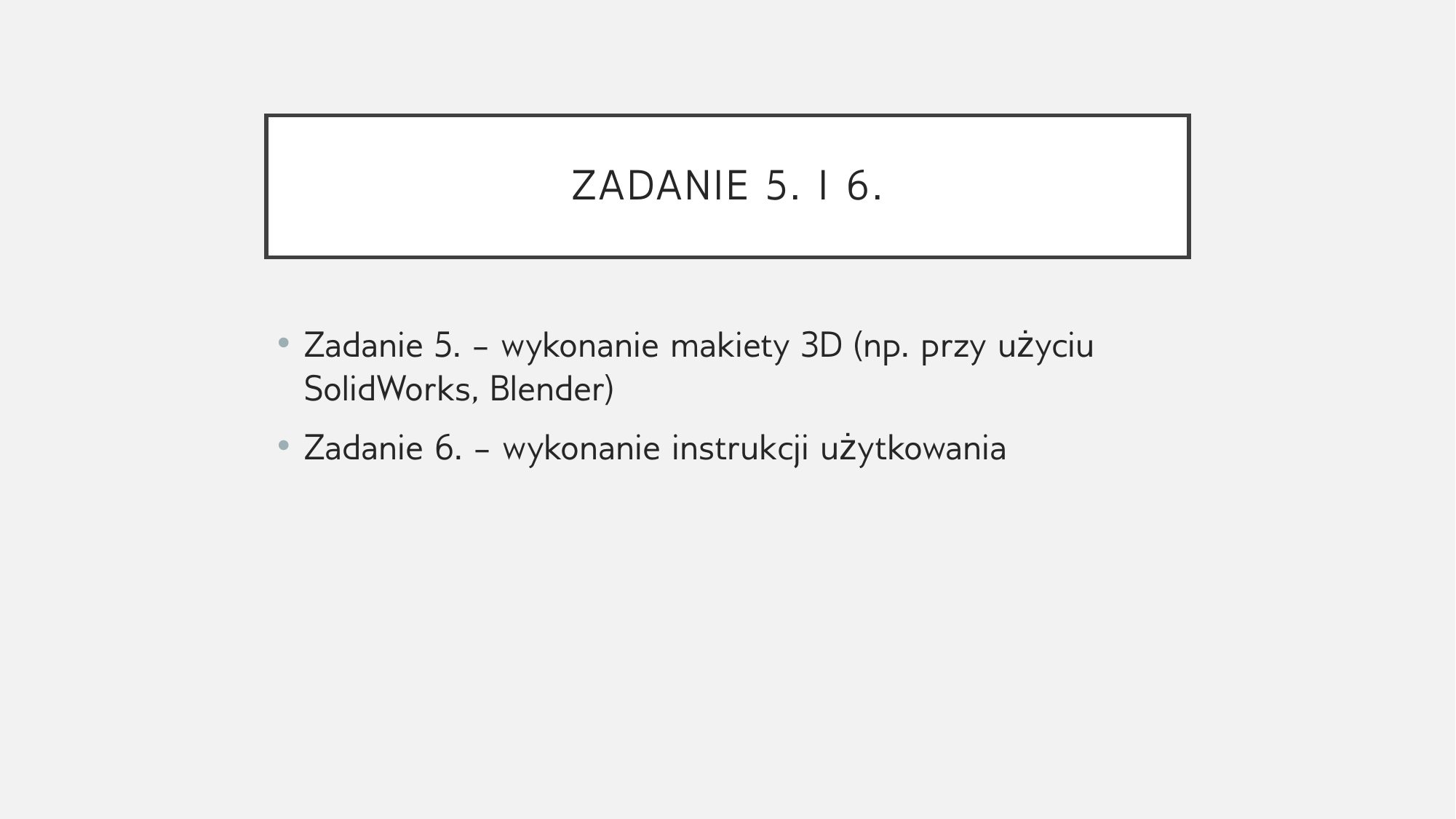

# Zadanie 5. i 6.
Zadanie 5. – wykonanie makiety 3D (np. przy użyciu SolidWorks, Blender)
Zadanie 6. – wykonanie instrukcji użytkowania